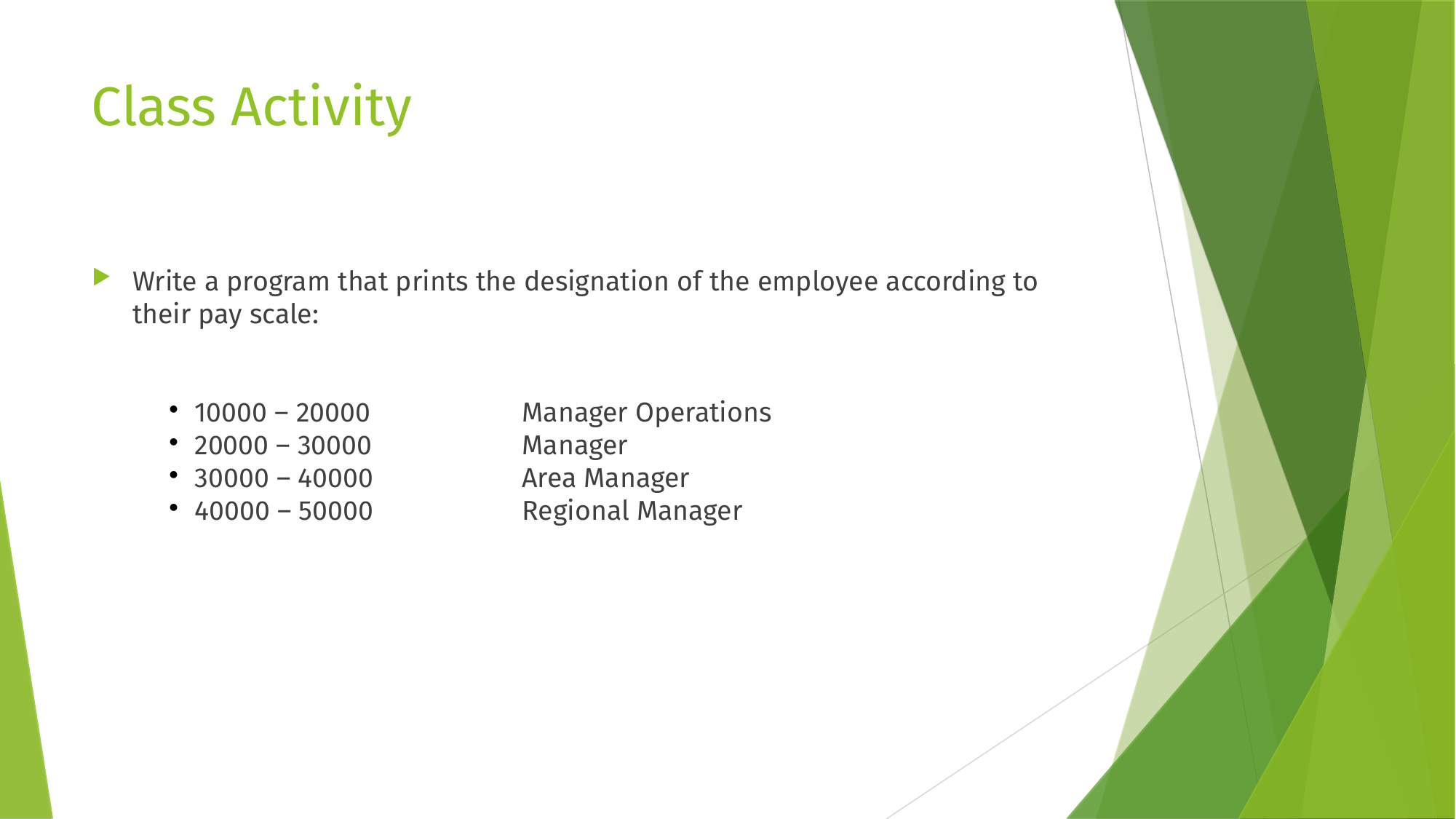

Class Activity

Write a program that prints the designation of the employee according to their pay scale:

10000 – 20000 		Manager Operations
20000 – 30000 		Manager
30000 – 40000 		Area Manager
40000 – 50000 		Regional Manager